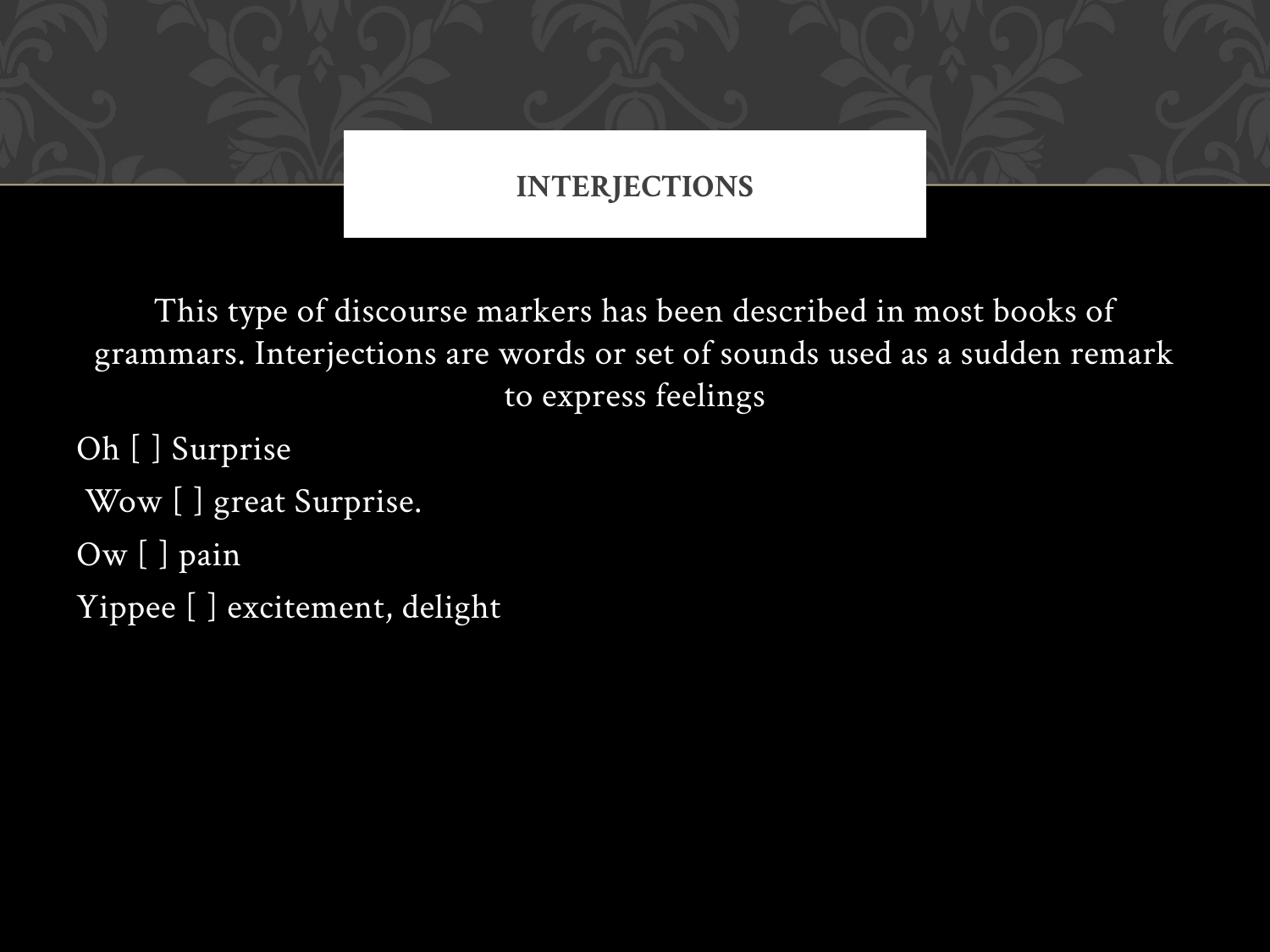

# Interjections
This type of discourse markers has been described in most books of grammars. Interjections are words or set of sounds used as a sudden remark to express feelings
Oh [ ] Surprise
 Wow [ ] great Surprise.
Ow [ ] pain
Yippee [ ] excitement, delight